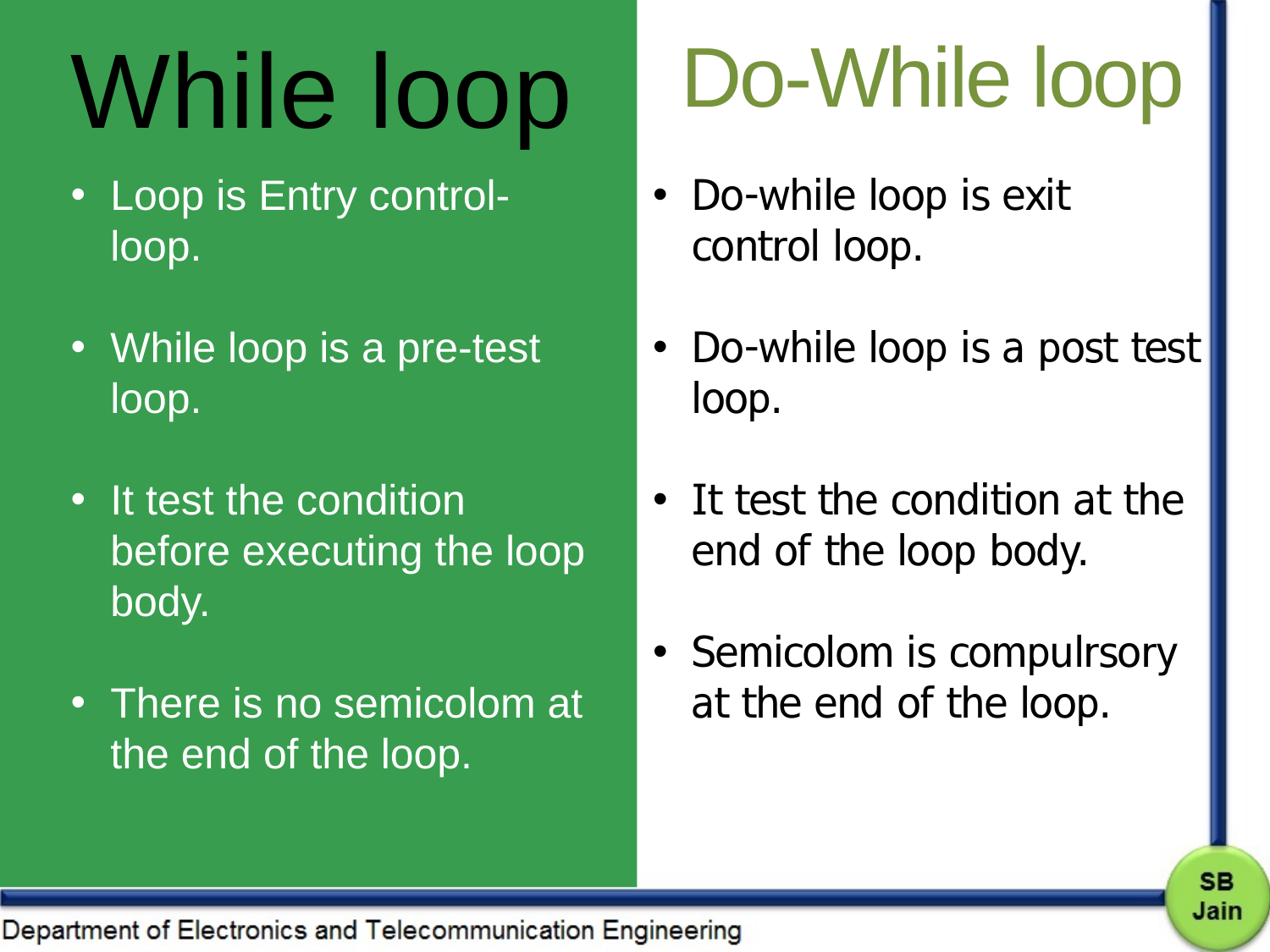

While loop
Do-While loop
While loop
Loop is Entry control-loop.

While loop is a pre-test loop.

It test the condition before executing the loop body.

There is no semicolom at the end of the loop.
Do-while loop is exit  control loop.

Do-while loop is a post test loop.

It test the condition at the end of the loop body.

Semicolom is compulrsory at the end of the loop.